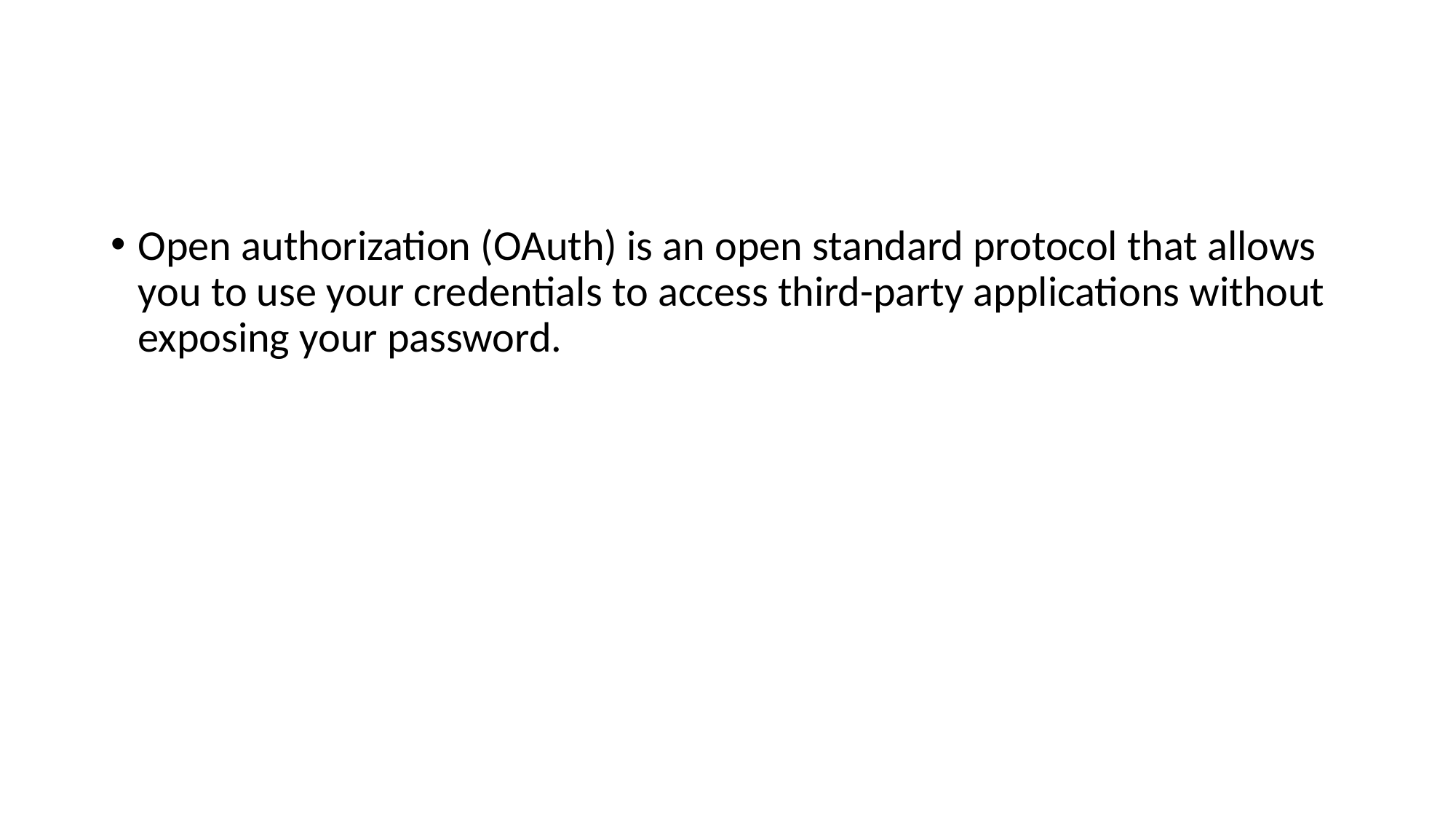

#
Open authorization (OAuth) is an open standard protocol that allows you to use your credentials to access third-party applications without exposing your password.